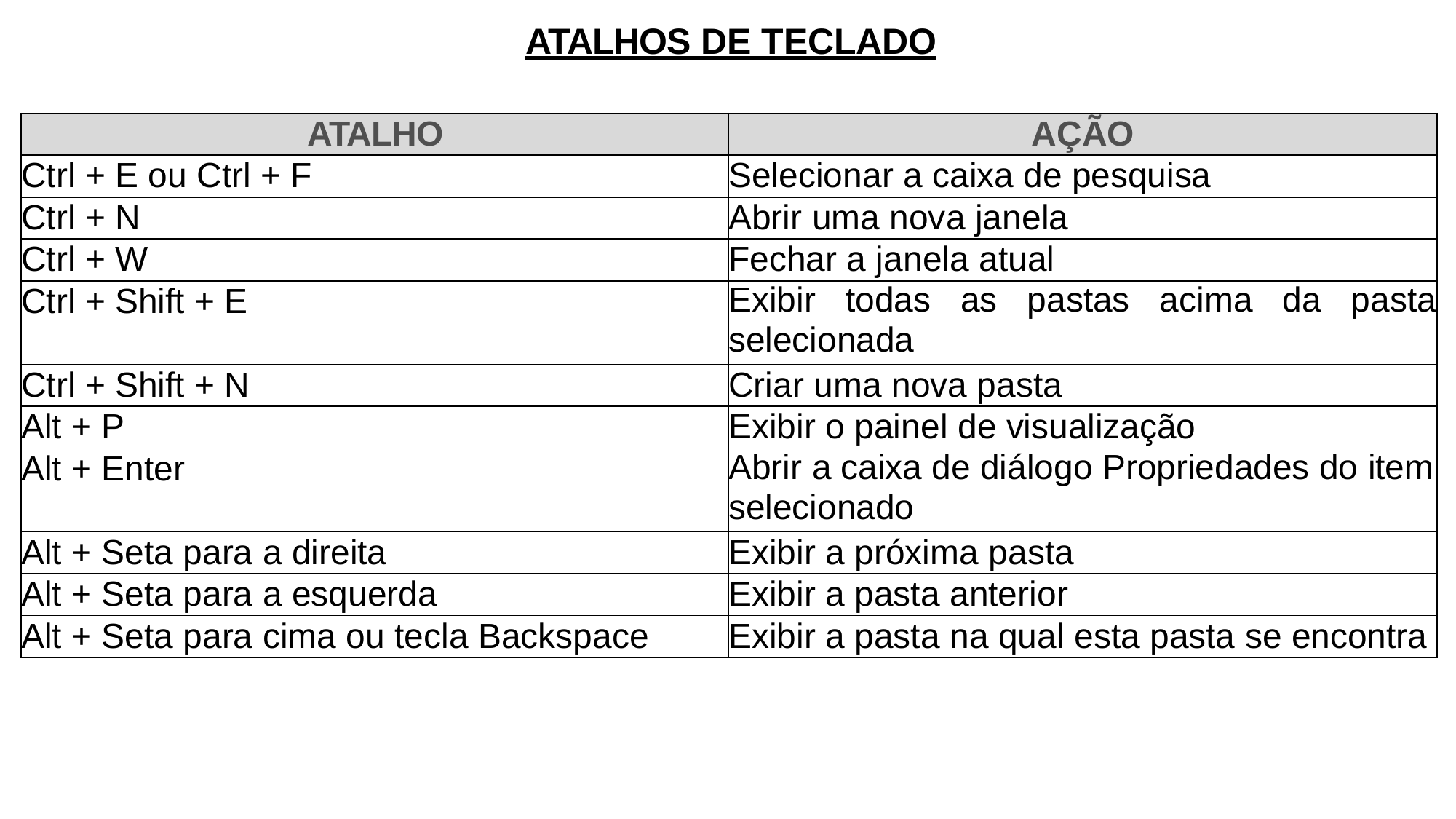

# ATALHOS DE TECLADO
| ATALHO | AÇÃO |
| --- | --- |
| Ctrl + E ou Ctrl + F | Selecionar a caixa de pesquisa |
| Ctrl + N | Abrir uma nova janela |
| Ctrl + W | Fechar a janela atual |
| Ctrl + Shift + E | Exibir todas as pastas acima da pasta selecionada |
| Ctrl + Shift + N | Criar uma nova pasta |
| Alt + P | Exibir o painel de visualização |
| Alt + Enter | Abrir a caixa de diálogo Propriedades do item selecionado |
| Alt + Seta para a direita | Exibir a próxima pasta |
| Alt + Seta para a esquerda | Exibir a pasta anterior |
| Alt + Seta para cima ou tecla Backspace | Exibir a pasta na qual esta pasta se encontra |